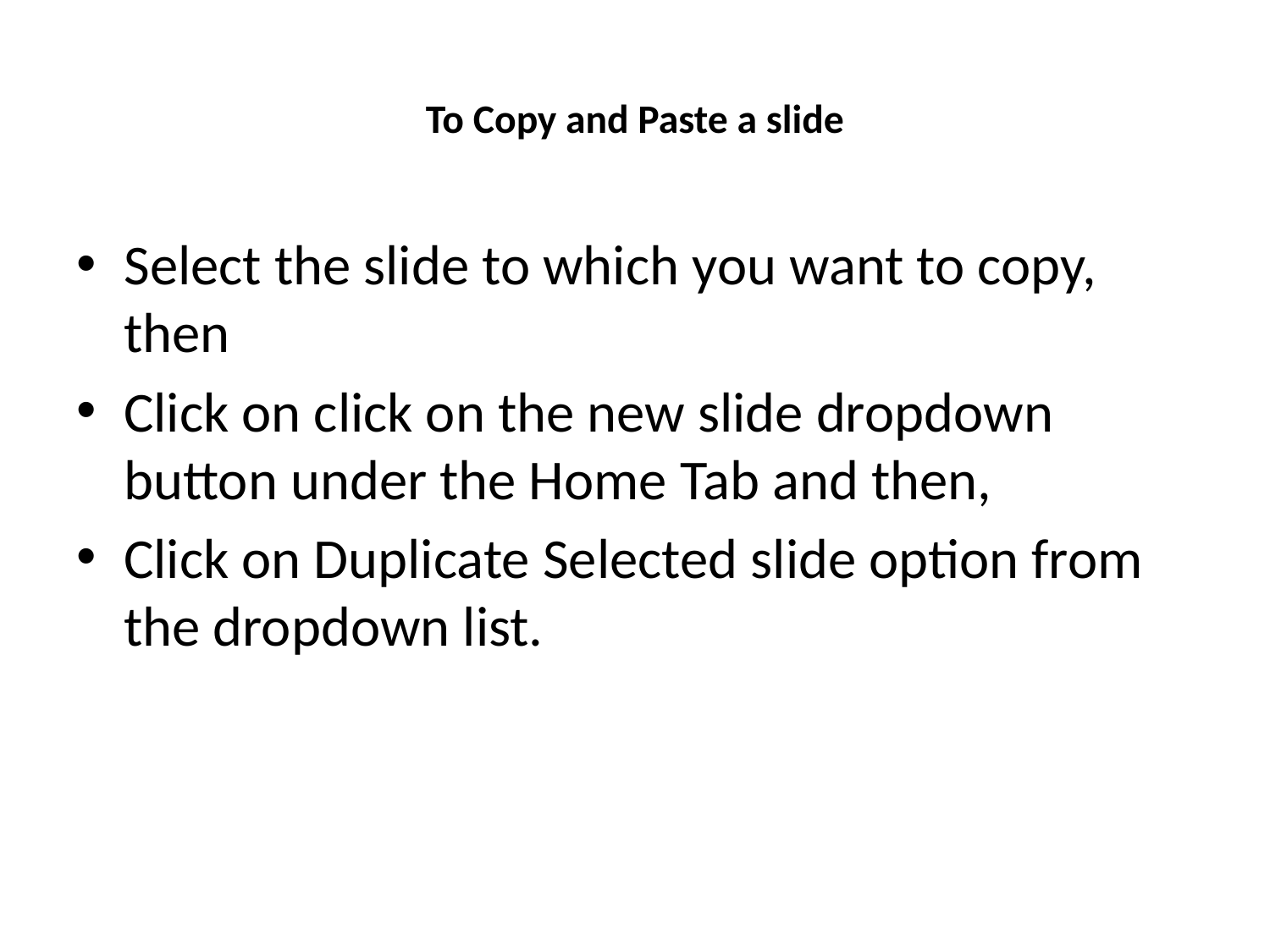

# To Copy and Paste a slide
Select the slide to which you want to copy, then
Click on click on the new slide dropdown button under the Home Tab and then,
Click on Duplicate Selected slide option from the dropdown list.